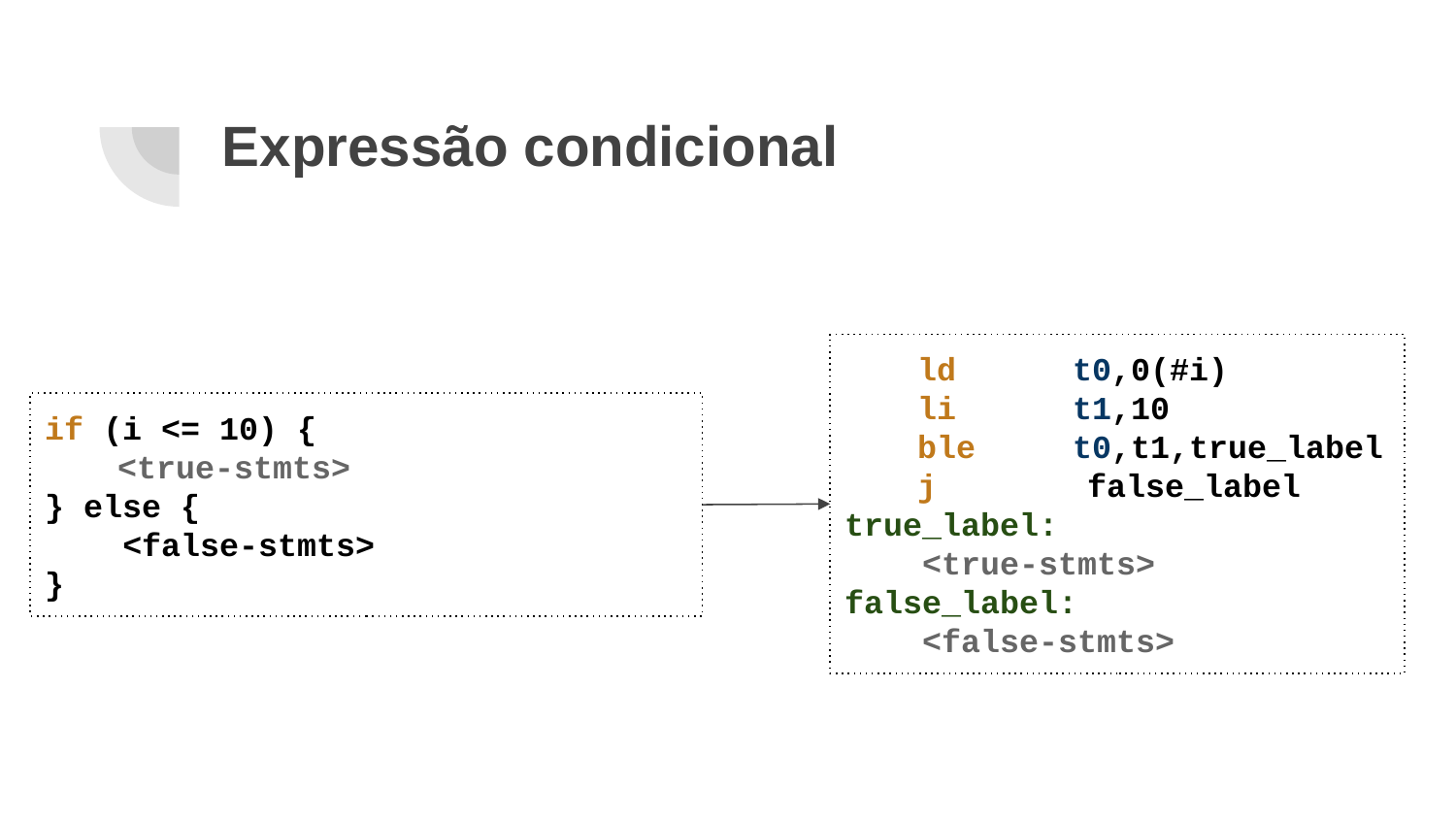

# Expressão condicional
ld      t0,0(#i)
li      t1,10
ble     t0,t1,true_label
j	     false_label
true_label:
    <true-stmts>
false_label:
    <false-stmts>
if (i <= 10) {
<true-stmts>
} else {
    <false-stmts>
}